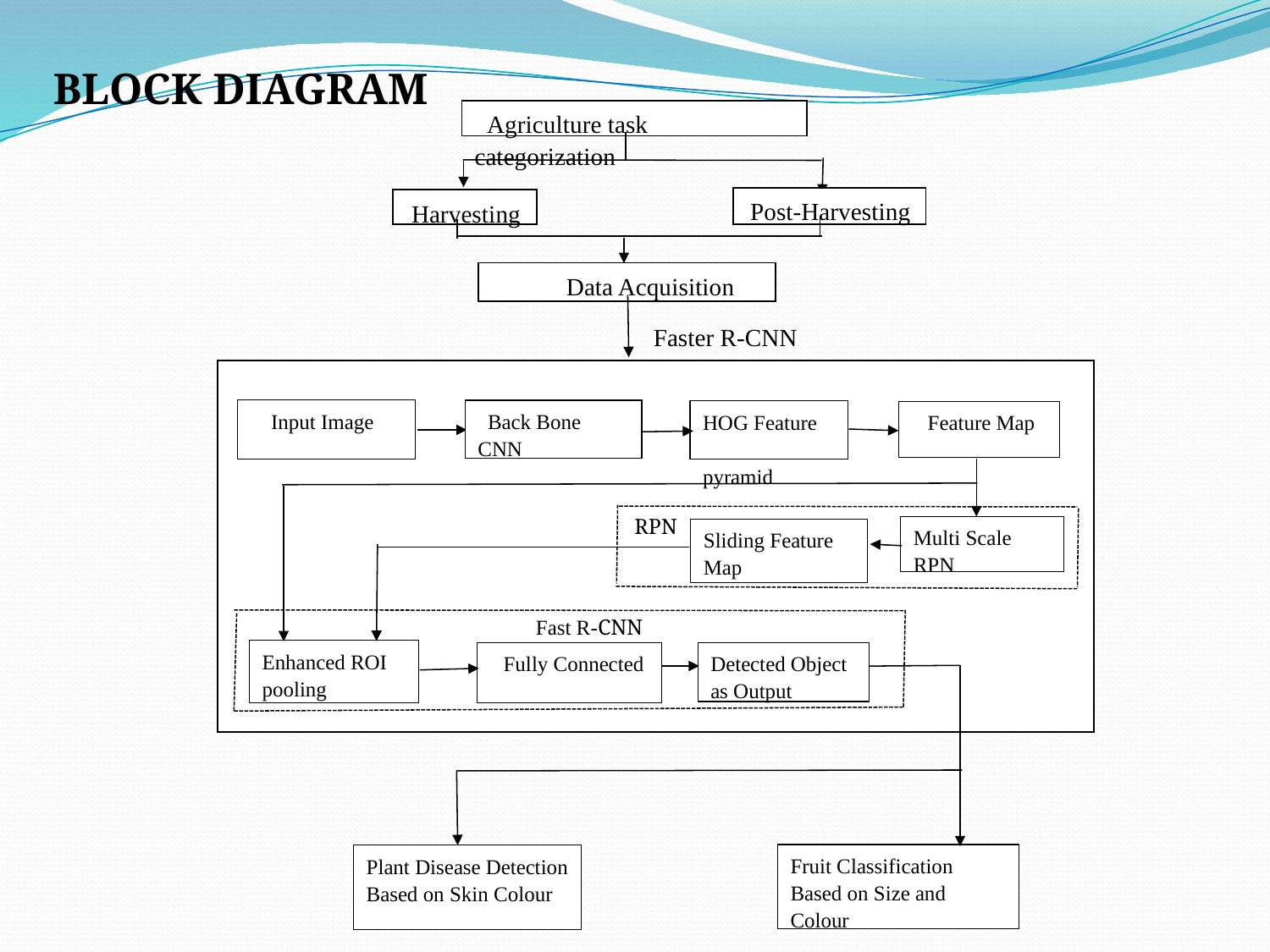

BLOCK DIAGRAM

  Agriculture task categorization
 Post-Harvesting
 Harvesting
                 Data Acquisition

    Input Image
  Back Bone CNN
HOG Feature                pyramid

   Feature Map
Multi Scale RPN
Sliding Feature Map
Enhanced ROI pooling
   Fully Connected
Detected Object as Output
Fruit Classification Based on Size and Colour
Plant Disease Detection Based on Skin Colour
Faster R-CNN
RPN
      Fast R-CNN